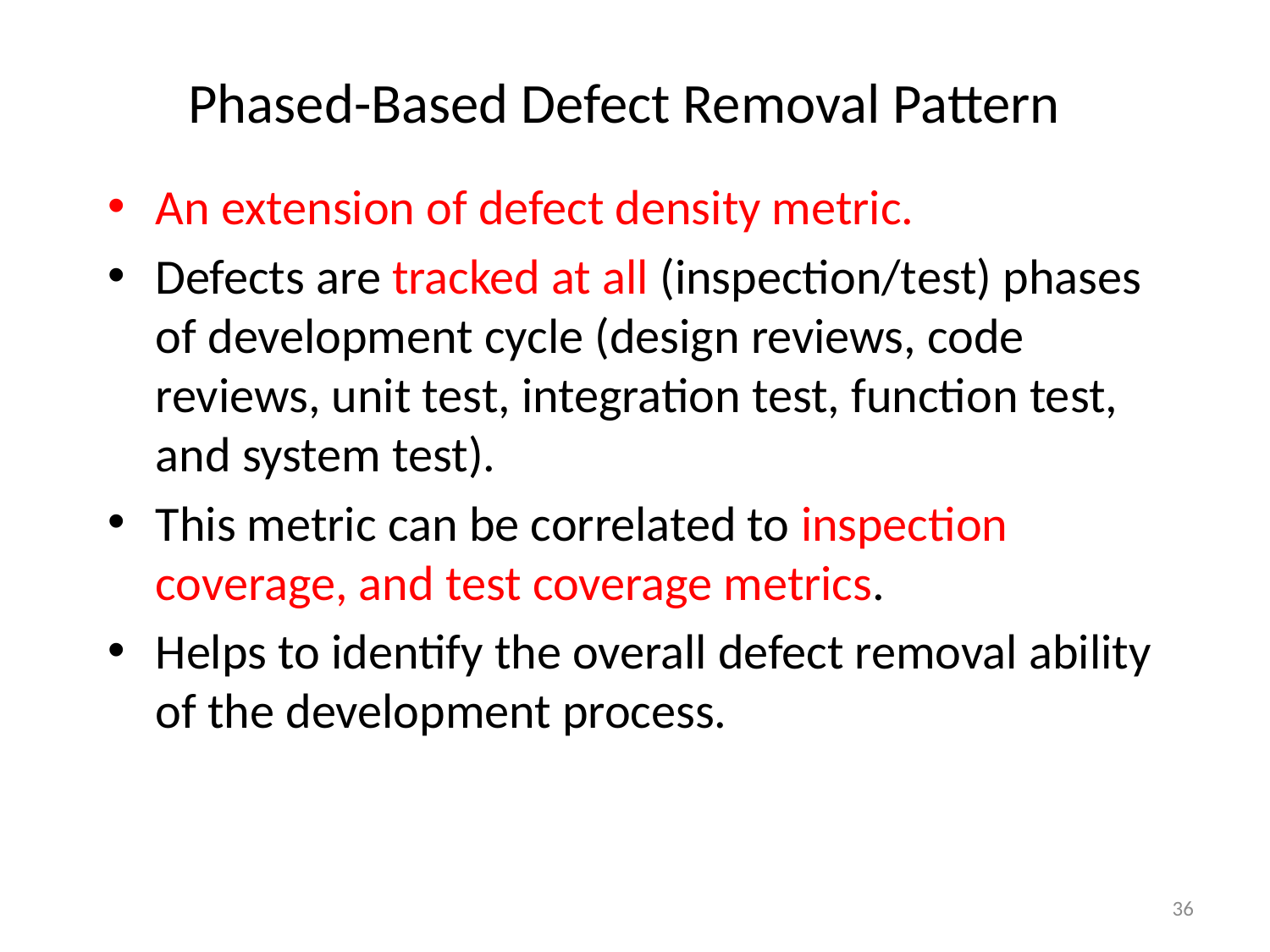

# Phased-Based Defect Removal Pattern
An extension of defect density metric.
Defects are tracked at all (inspection/test) phases of development cycle (design reviews, code reviews, unit test, integration test, function test, and system test).
This metric can be correlated to inspection coverage, and test coverage metrics.
Helps to identify the overall defect removal ability of the development process.
36